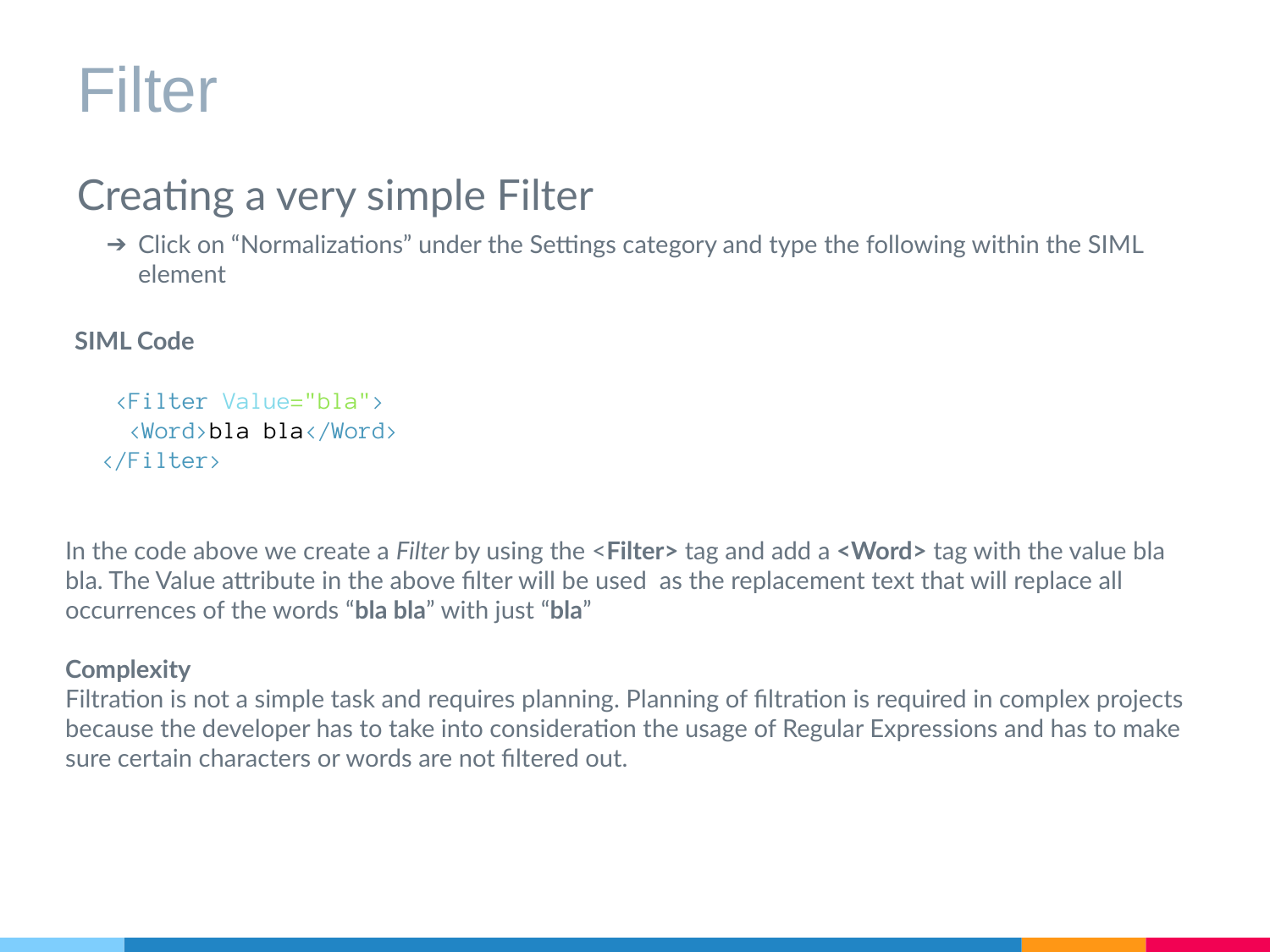

# Filter
Creating a very simple Filter
Click on “Normalizations” under the Settings category and type the following within the SIML element

SIML Code

   <Filter Value="bla">
    <Word>bla bla</Word>
  </Filter>

In the code above we create a Filter by using the <Filter> tag and add a <Word> tag with the value bla bla. The Value attribute in the above filter will be used  as the replacement text that will replace all occurrences of the words “bla bla” with just “bla”
Complexity
Filtration is not a simple task and requires planning. Planning of filtration is required in complex projects because the developer has to take into consideration the usage of Regular Expressions and has to make sure certain characters or words are not filtered out.